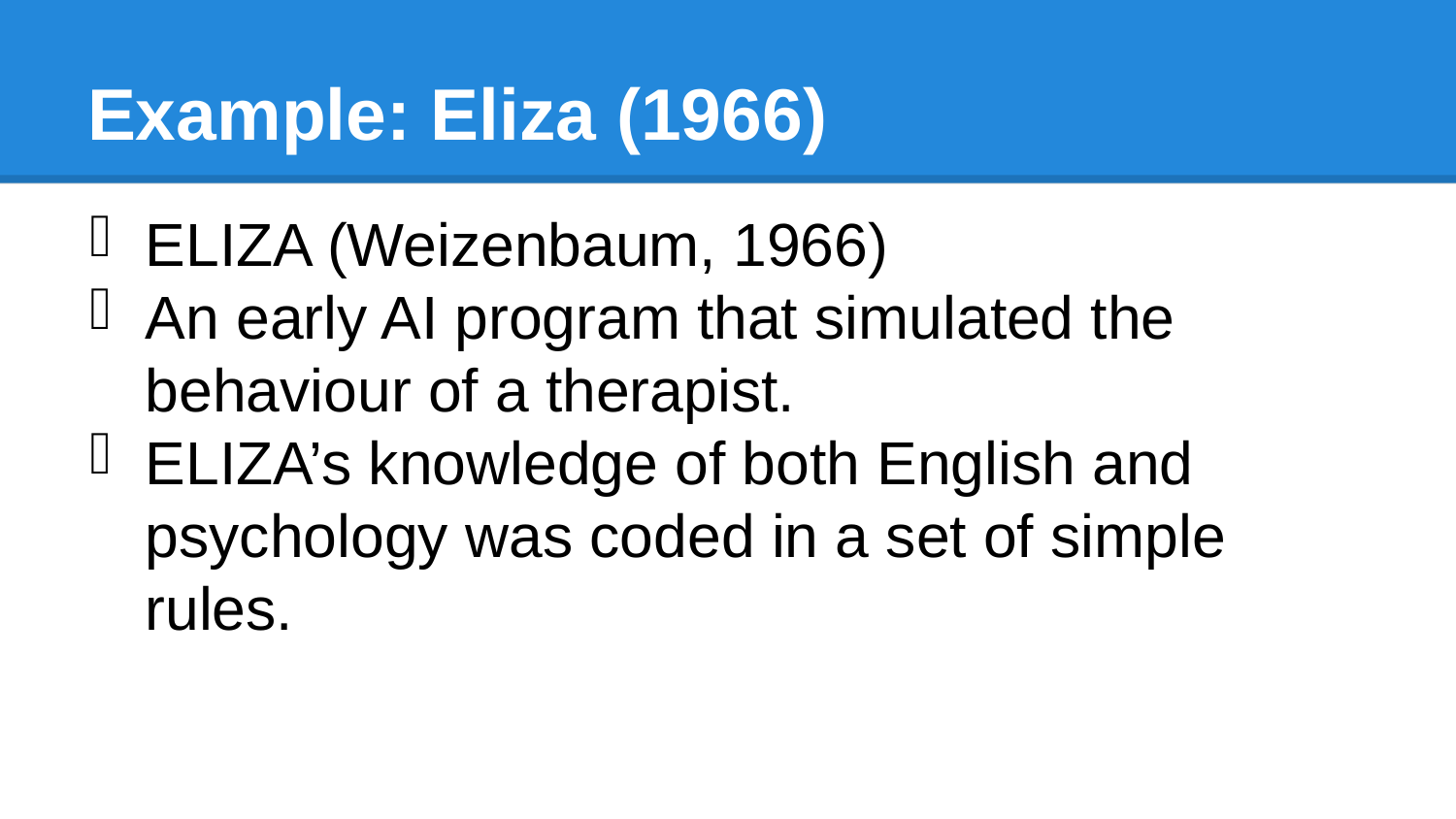

# Example: Eliza (1966)
ELIZA (Weizenbaum, 1966)
An early AI program that simulated the behaviour of a therapist.
ELIZA’s knowledge of both English and psychology was coded in a set of simple rules.